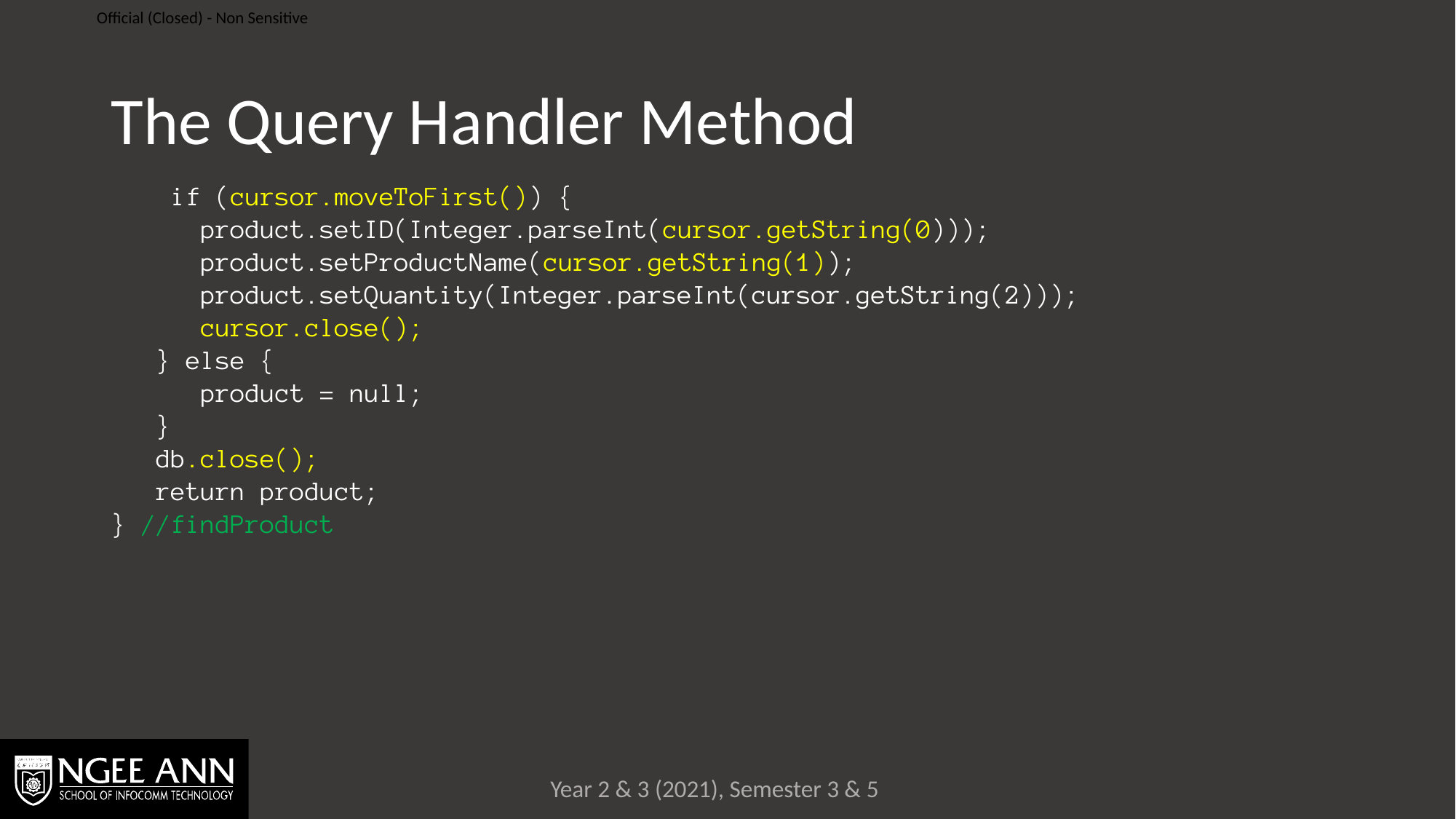

# The Query Handler Method
    if (cursor.moveToFirst()) {
      product.setID(Integer.parseInt(cursor.getString(0)));
      product.setProductName(cursor.getString(1));
      product.setQuantity(Integer.parseInt(cursor.getString(2)));
      cursor.close();
   } else {
      product = null;
   }
   db.close();
   return product;
} //findProduct